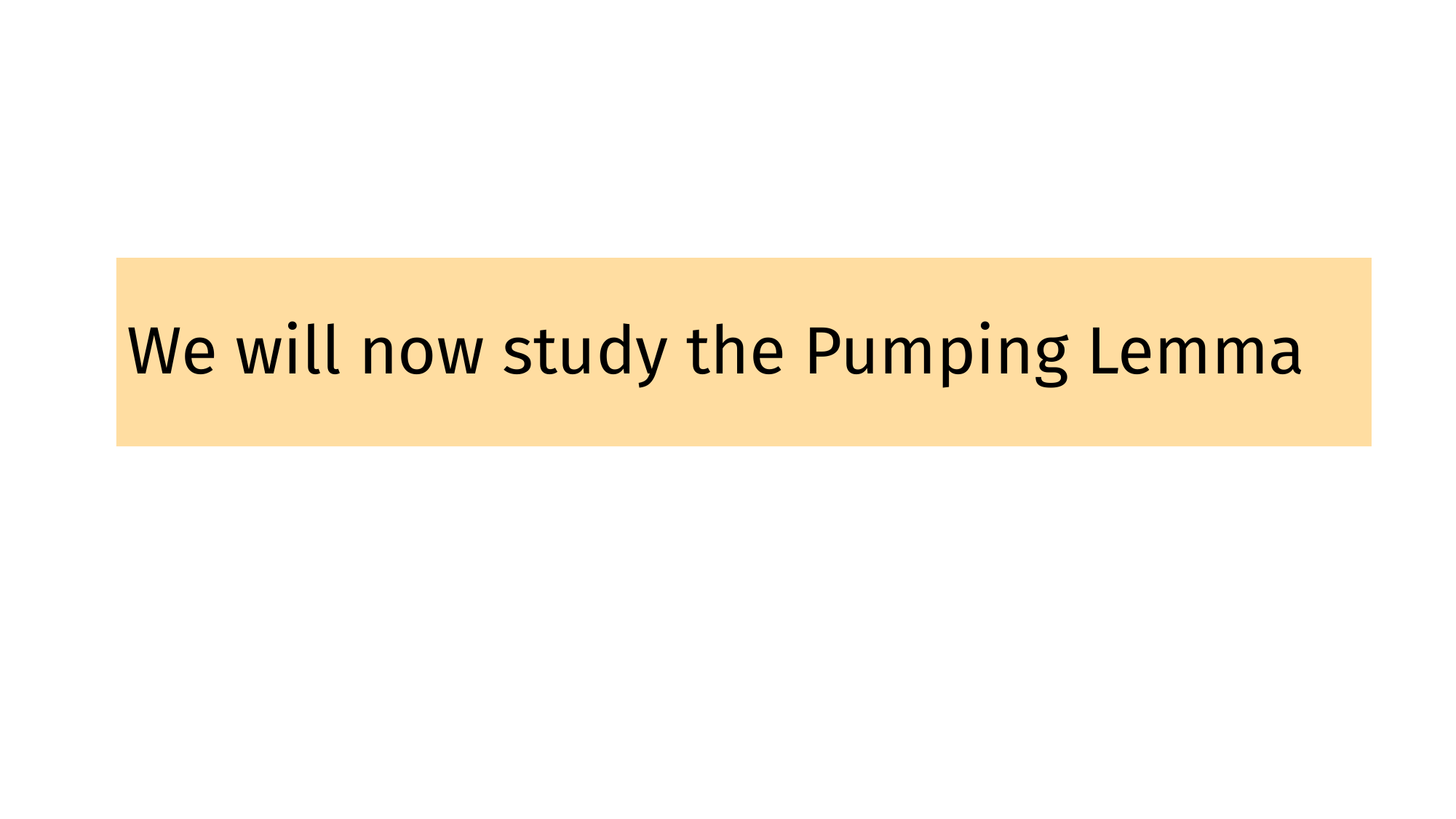

# We will now study the Pumping Lemma